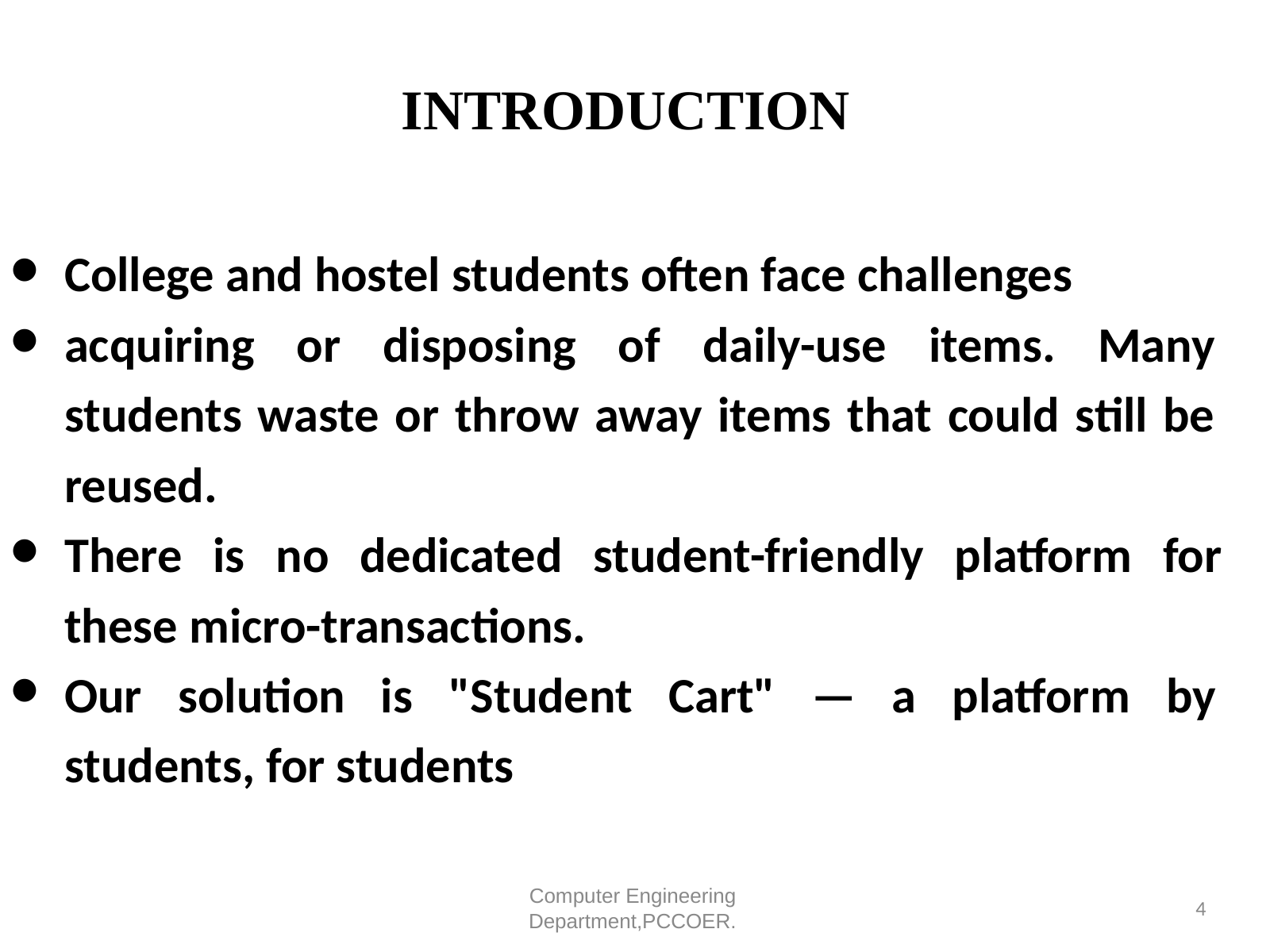

# INTRODUCTION
College and hostel students often face challenges
acquiring or disposing of daily-use items. Many students waste or throw away items that could still be reused.
There is no dedicated student-friendly platform for these micro-transactions.
Our solution is "Student Cart" — a platform by students, for students
Computer Engineering
Department,PCCOER.
4